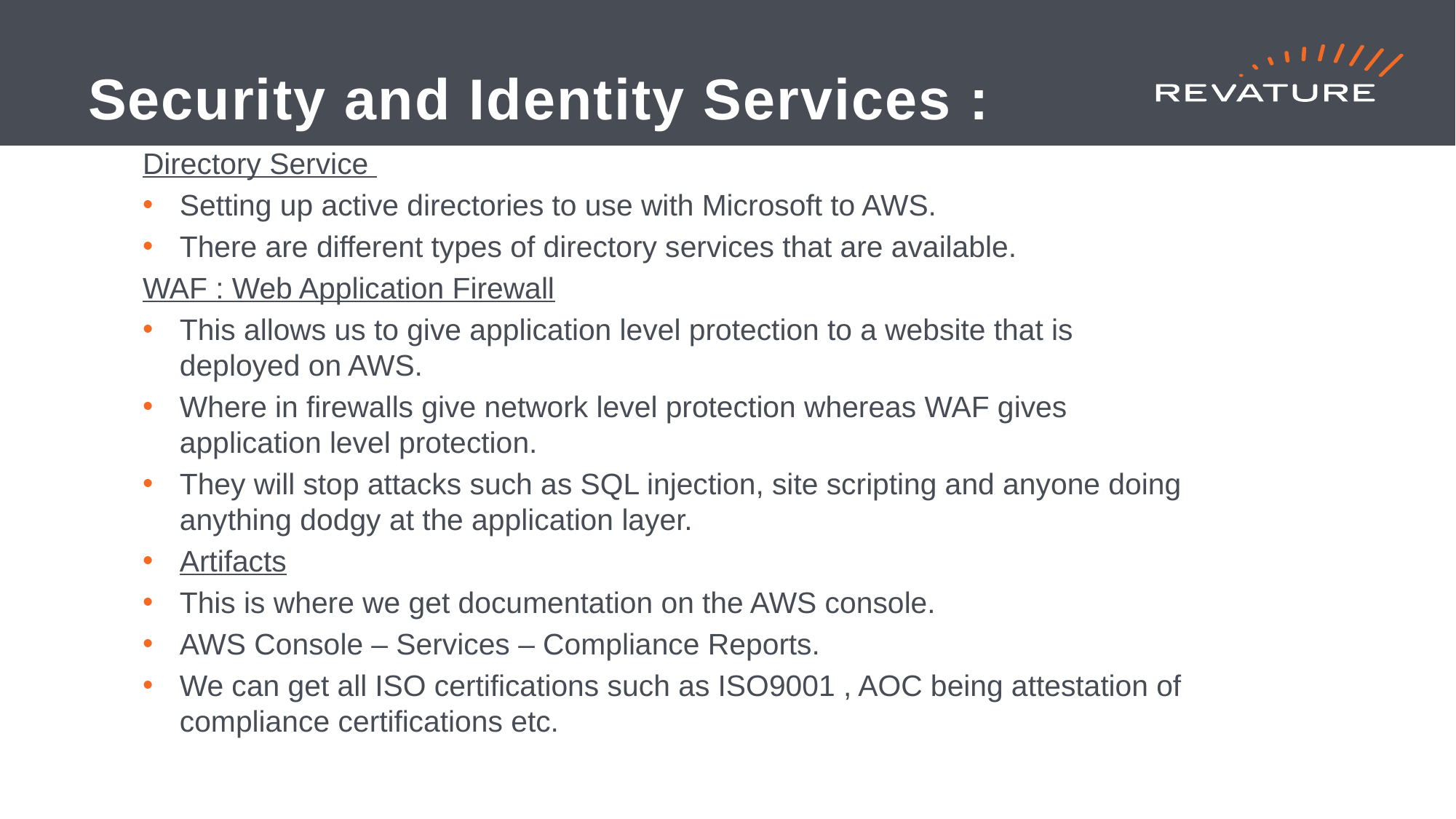

# Security and Identity Services :
Directory Service
Setting up active directories to use with Microsoft to AWS.
There are different types of directory services that are available.
WAF : Web Application Firewall
This allows us to give application level protection to a website that is deployed on AWS.
Where in firewalls give network level protection whereas WAF gives application level protection.
They will stop attacks such as SQL injection, site scripting and anyone doing anything dodgy at the application layer.
Artifacts
This is where we get documentation on the AWS console.
AWS Console – Services – Compliance Reports.
We can get all ISO certifications such as ISO9001 , AOC being attestation of compliance certifications etc.